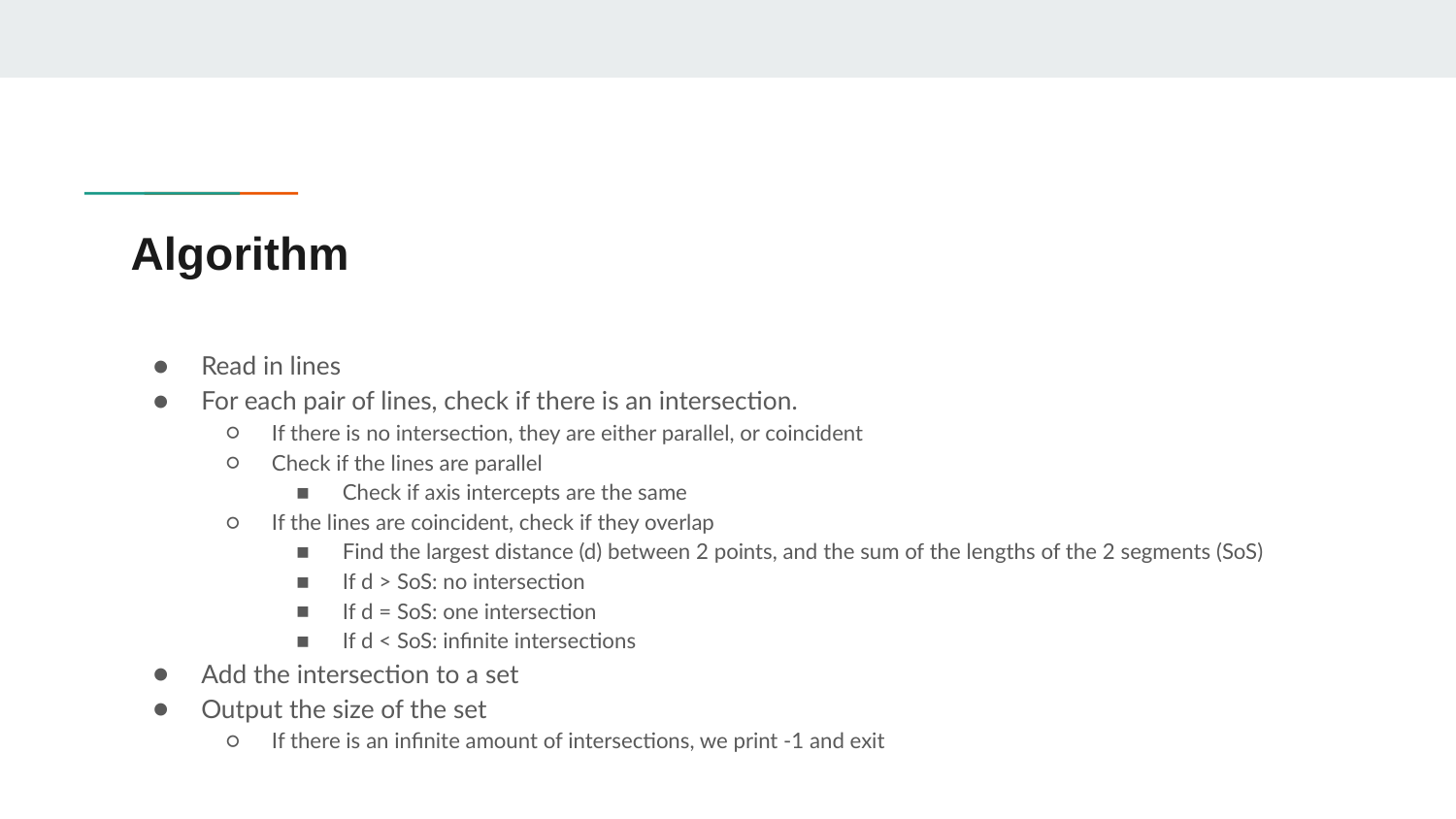

# Algorithm
Read in lines
For each pair of lines, check if there is an intersection.
If there is no intersection, they are either parallel, or coincident
Check if the lines are parallel
Check if axis intercepts are the same
If the lines are coincident, check if they overlap
Find the largest distance (d) between 2 points, and the sum of the lengths of the 2 segments (SoS)
If d > SoS: no intersection
If d = SoS: one intersection
If d < SoS: infinite intersections
Add the intersection to a set
Output the size of the set
If there is an infinite amount of intersections, we print -1 and exit